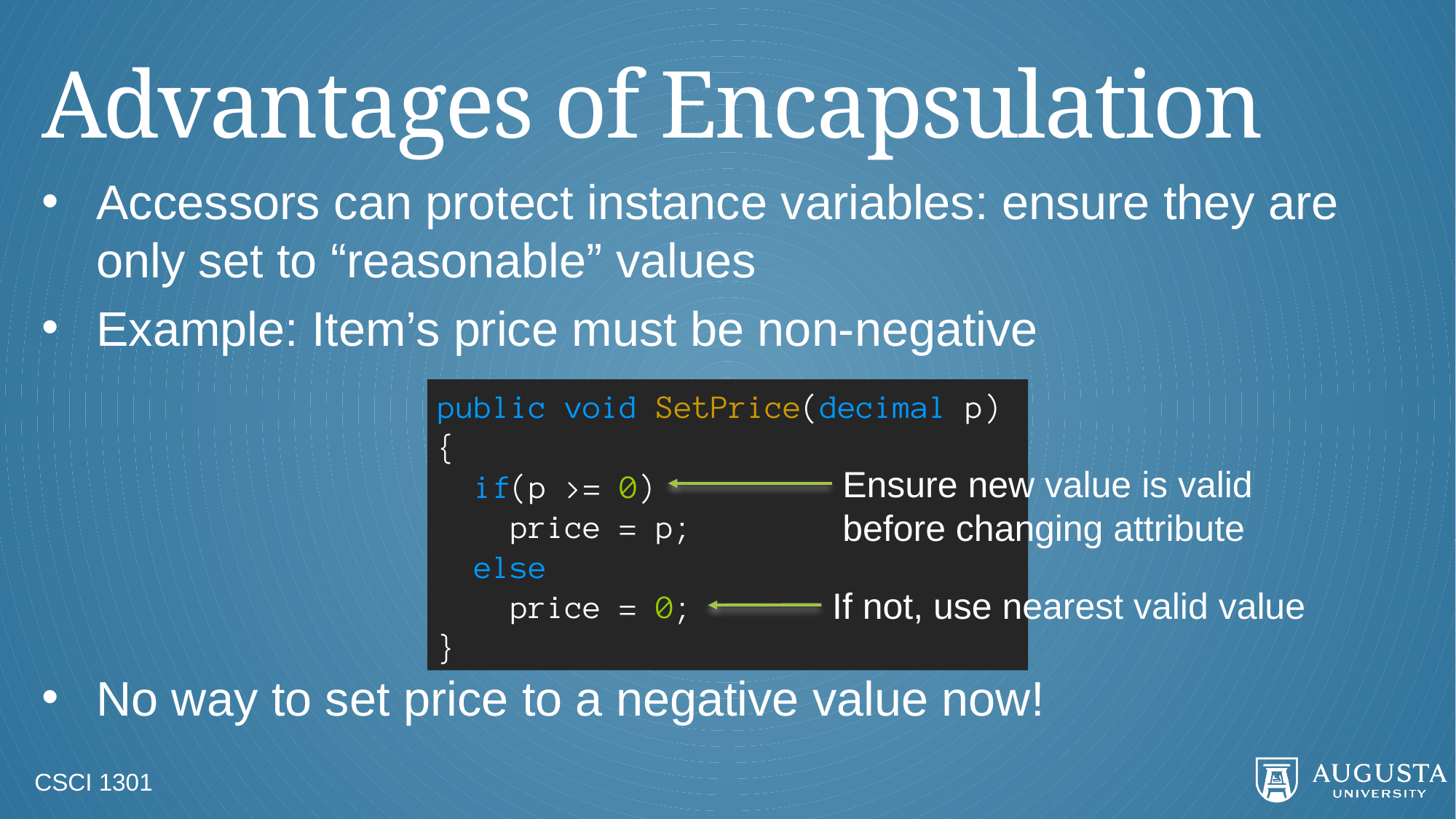

# Advantages of Encapsulation
Accessors can protect instance variables: ensure they are only set to “reasonable” values
Example: Item’s price must be non-negative

No way to set price to a negative value now!
public void SetPrice(decimal p)
{
  if(p >= 0)
    price = p;
  else
    price = 0;
}
Ensure new value is valid before changing attribute
If not, use nearest valid value
CSCI 1301